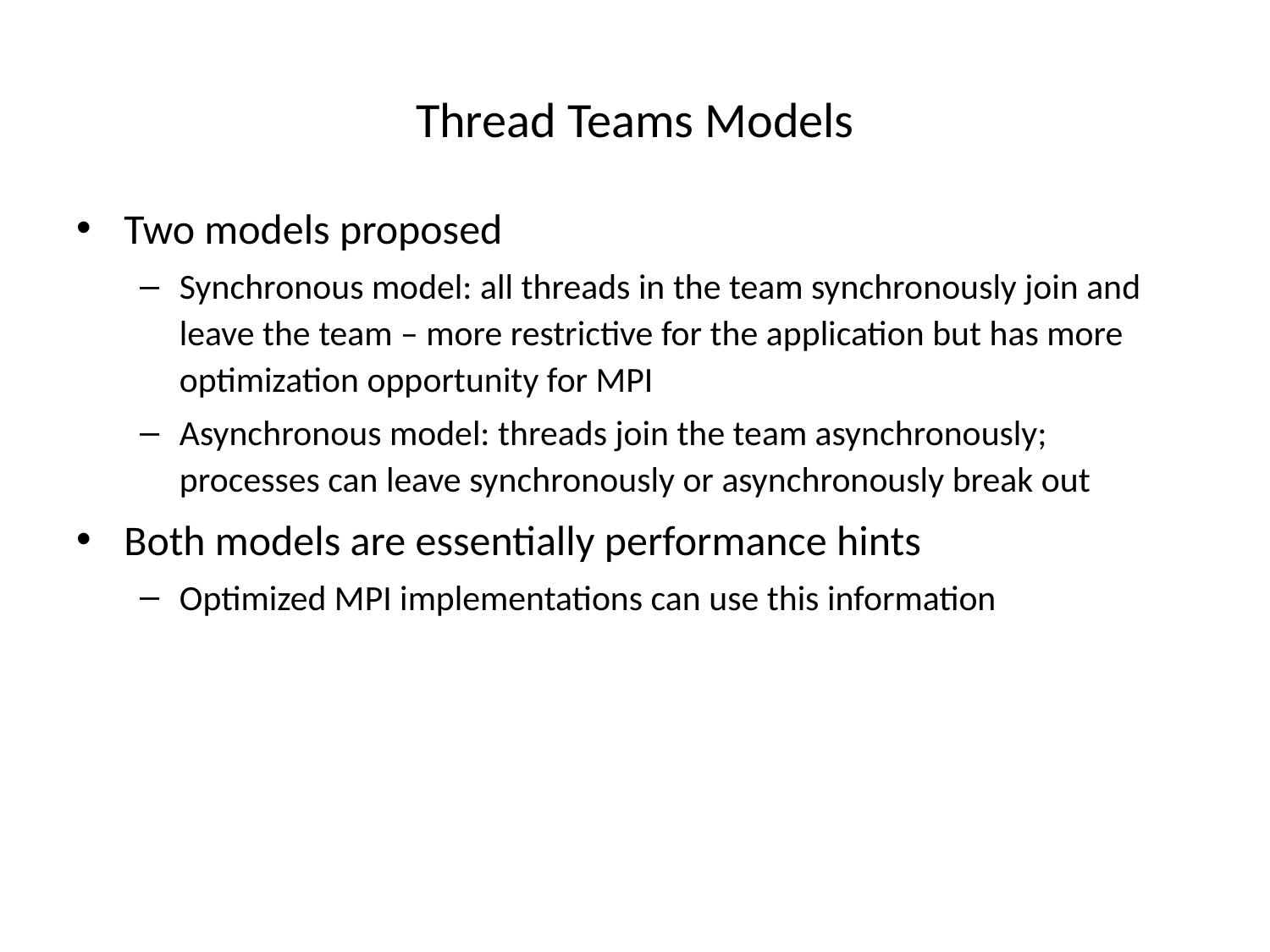

# Thread Teams Models
Two models proposed
Synchronous model: all threads in the team synchronously join and leave the team – more restrictive for the application but has more optimization opportunity for MPI
Asynchronous model: threads join the team asynchronously; processes can leave synchronously or asynchronously break out
Both models are essentially performance hints
Optimized MPI implementations can use this information